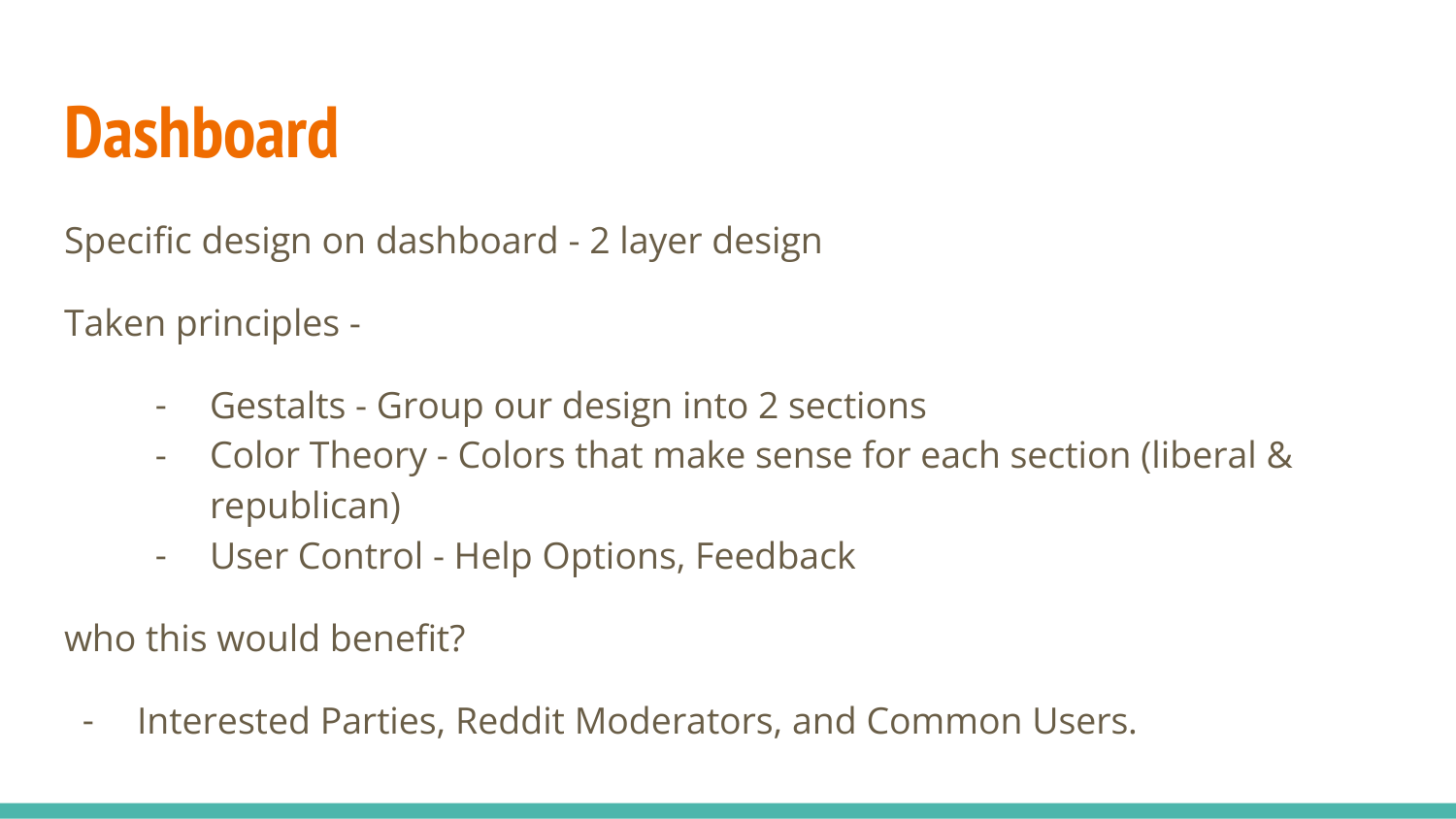

# Dashboard
Specific design on dashboard - 2 layer design
Taken principles -
Gestalts - Group our design into 2 sections
Color Theory - Colors that make sense for each section (liberal & republican)
User Control - Help Options, Feedback
who this would benefit?
Interested Parties, Reddit Moderators, and Common Users.